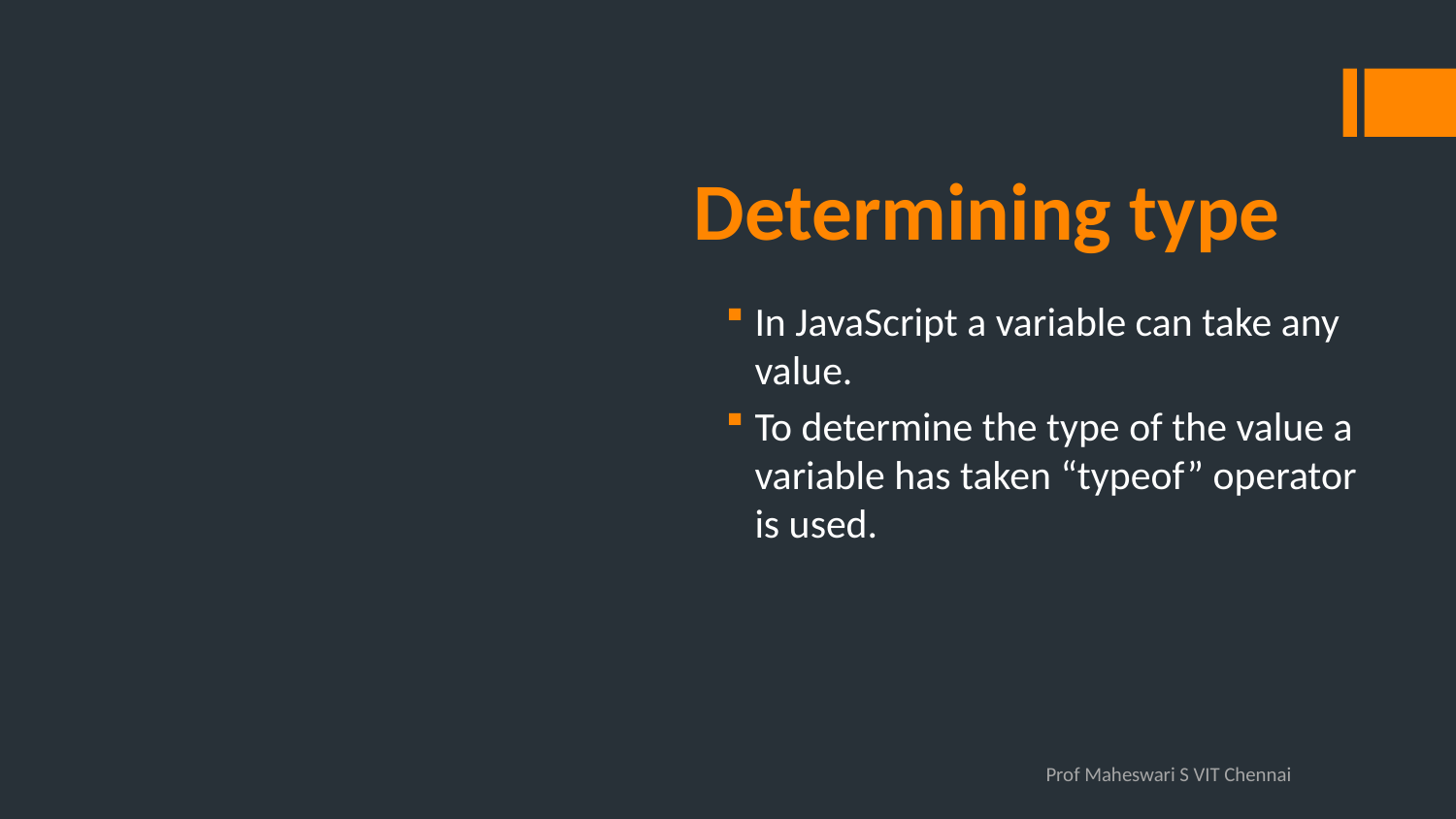

# Determining type
In JavaScript a variable can take any value.
To determine the type of the value a variable has taken “typeof” operator is used.
Prof Maheswari S VIT Chennai